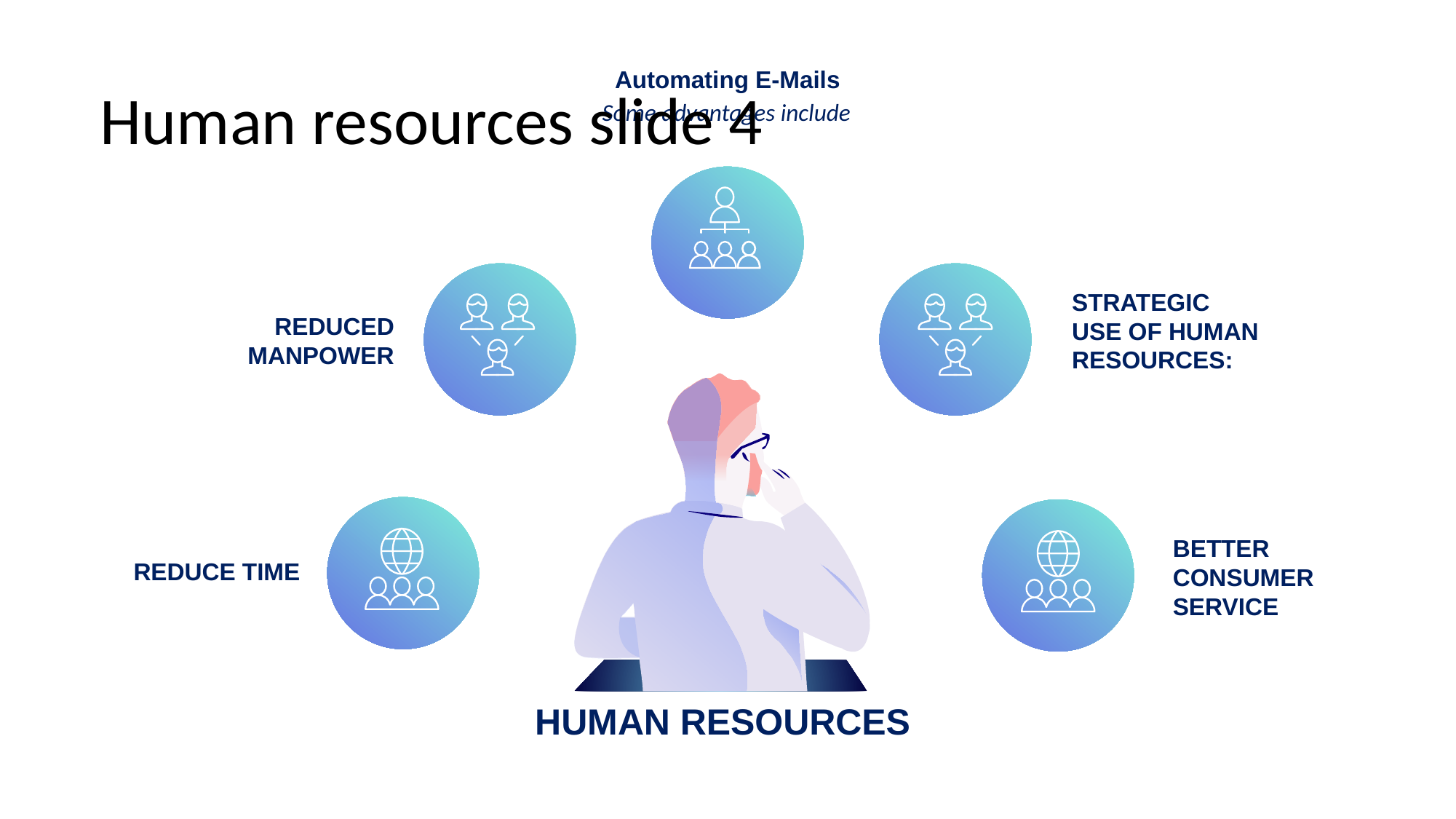

# Human resources slide 4
Automating E-Mails
Some advantages include

STRATEGIC USE OF HUMAN RESOURCES:
REDUCED MANPOWER

BETTER CONSUMER SERVICE

REDUCE TIME
HUMAN RESOURCES